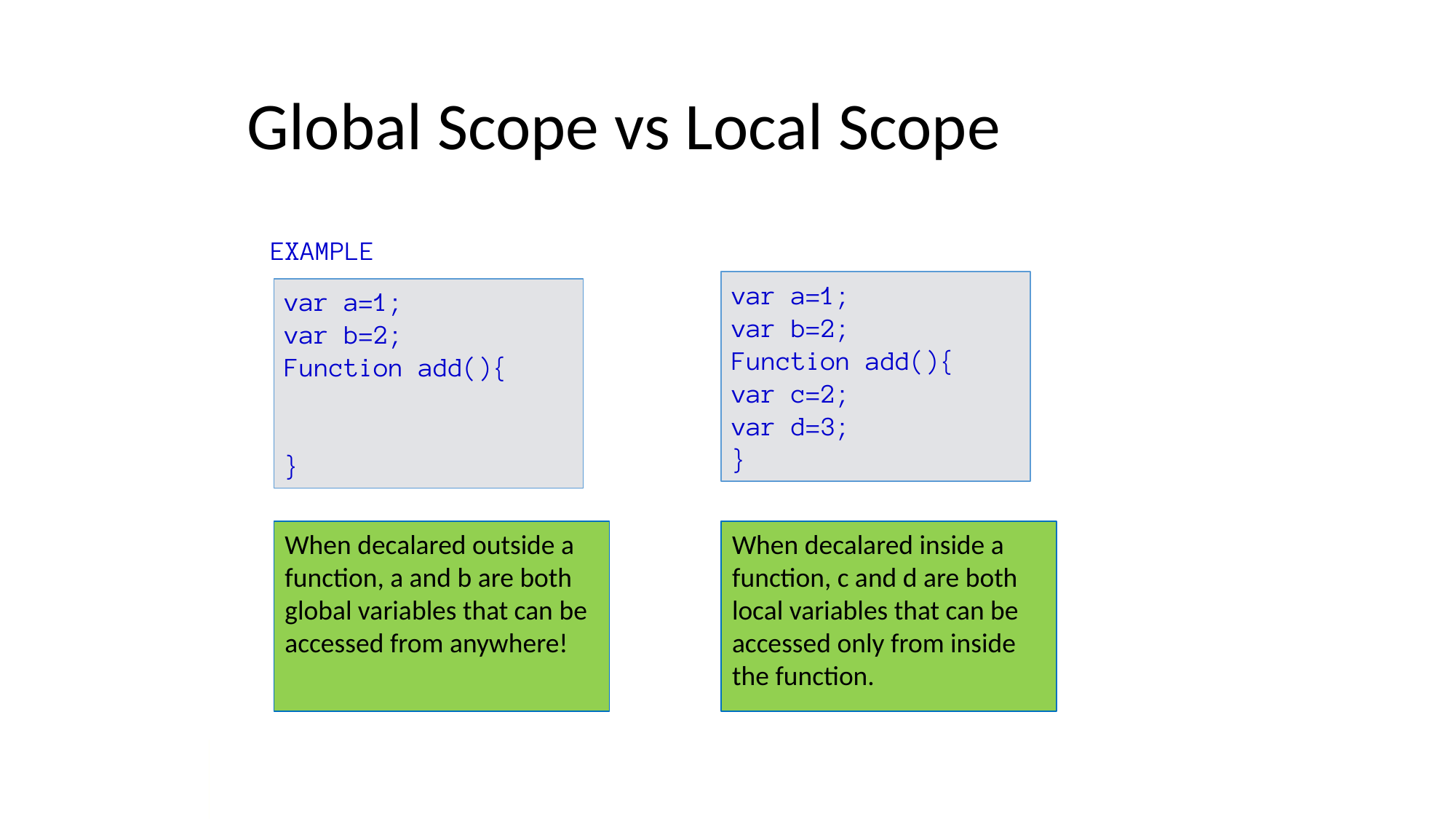

# Global Scope vs Local Scope
EXAMPLE
var a=1;
var b=2;
Function add(){
var c=2;
var d=3;
}

var a=1;
var b=2;
Function add(){

}

When decalared outside a function, a and b are both global variables that can be accessed from anywhere!
When decalared inside a function, c and d are both local variables that can be accessed only from inside the function.